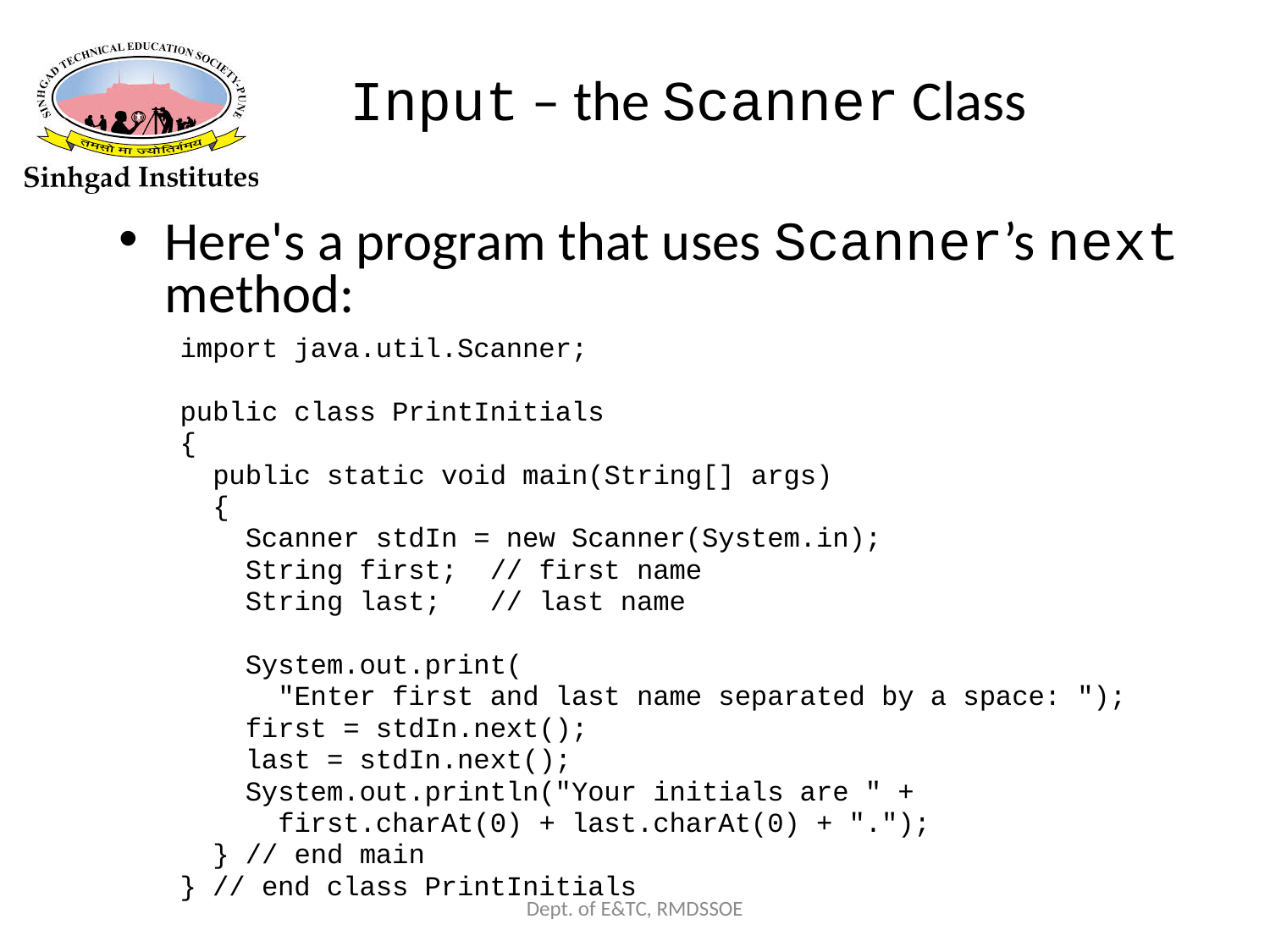

# Input – the Scanner Class
Here's a program that uses Scanner’s next method:
import java.util.Scanner;

public class PrintInitials
{
  public static void main(String[] args)
  {
    Scanner stdIn = new Scanner(System.in);
    String first;  // first name
    String last;   // last name

    System.out.print(
      "Enter first and last name separated by a space: ");
    first = stdIn.next();
    last = stdIn.next();
    System.out.println("Your initials are " +
      first.charAt(0) + last.charAt(0) + ".");
  } // end main
} // end class PrintInitials
Dept. of E&TC, RMDSSOE